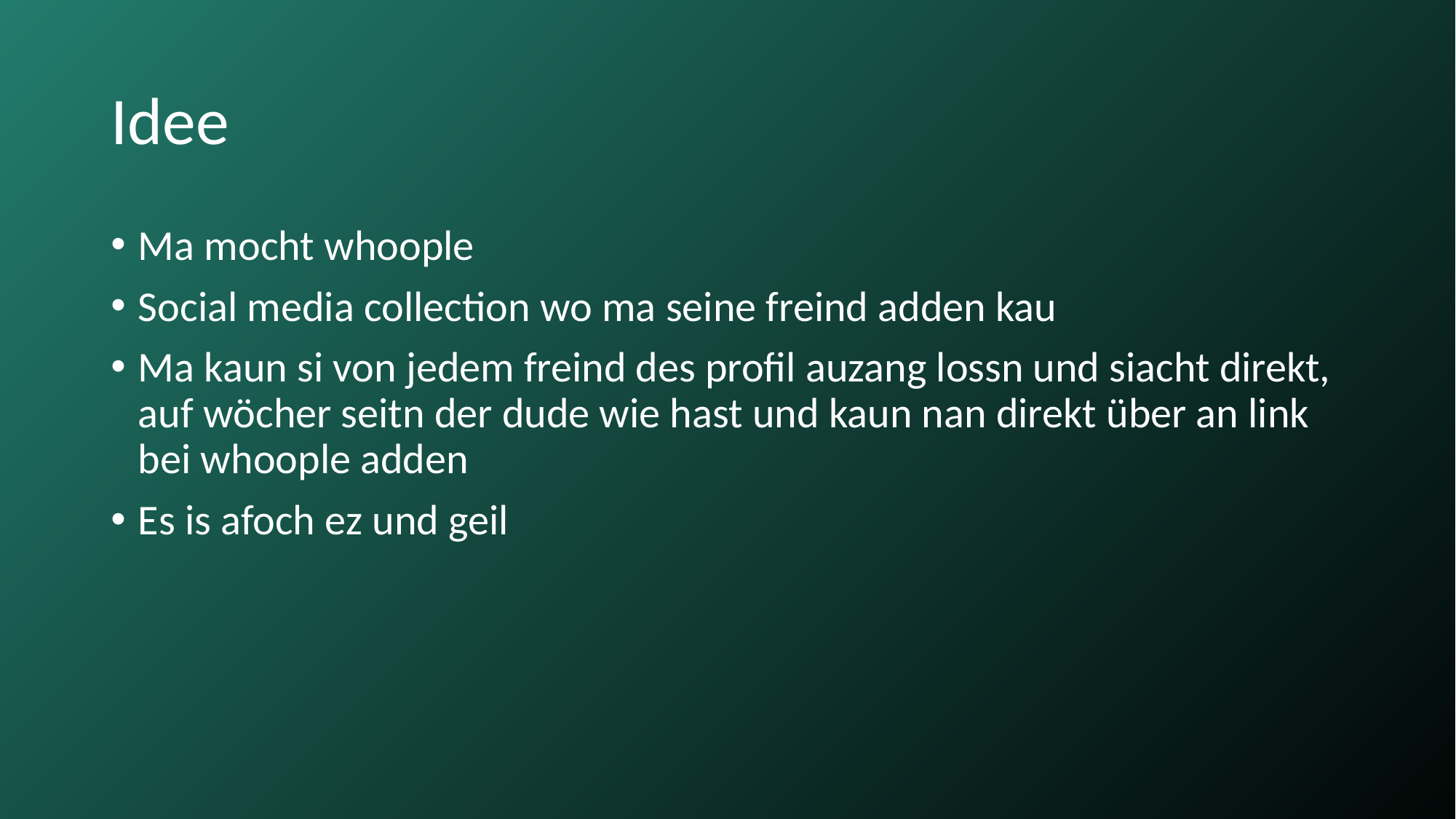

# Idee
Ma mocht whoople
Social media collection wo ma seine freind adden kau
Ma kaun si von jedem freind des profil auzang lossn und siacht direkt, auf wöcher seitn der dude wie hast und kaun nan direkt über an link bei whoople adden
Es is afoch ez und geil